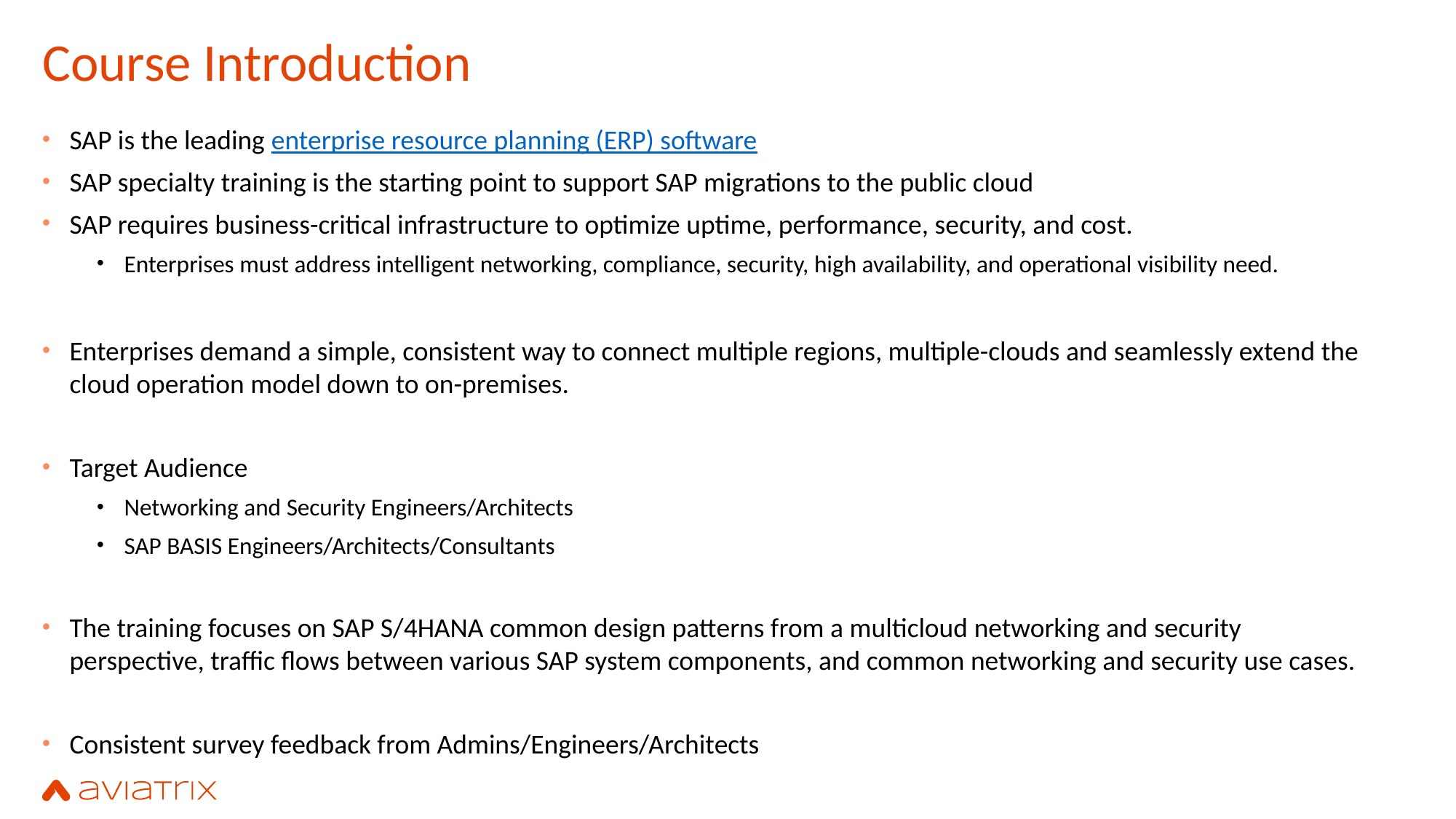

# Course Introduction
SAP is the leading enterprise resource planning (ERP) software
SAP specialty training is the starting point to support SAP migrations to the public cloud
SAP requires business-critical infrastructure to optimize uptime, performance, security, and cost.
Enterprises must address intelligent networking, compliance, security, high availability, and operational visibility need.

Enterprises demand a simple, consistent way to connect multiple regions, multiple-clouds and seamlessly extend the cloud operation model down to on-premises.

Target Audience
Networking and Security Engineers/Architects
SAP BASIS Engineers/Architects/Consultants

The training focuses on SAP S/4HANA common design patterns from a multicloud networking and security perspective, traffic flows between various SAP system components, and common networking and security use cases.

Consistent survey feedback from Admins/Engineers/Architects